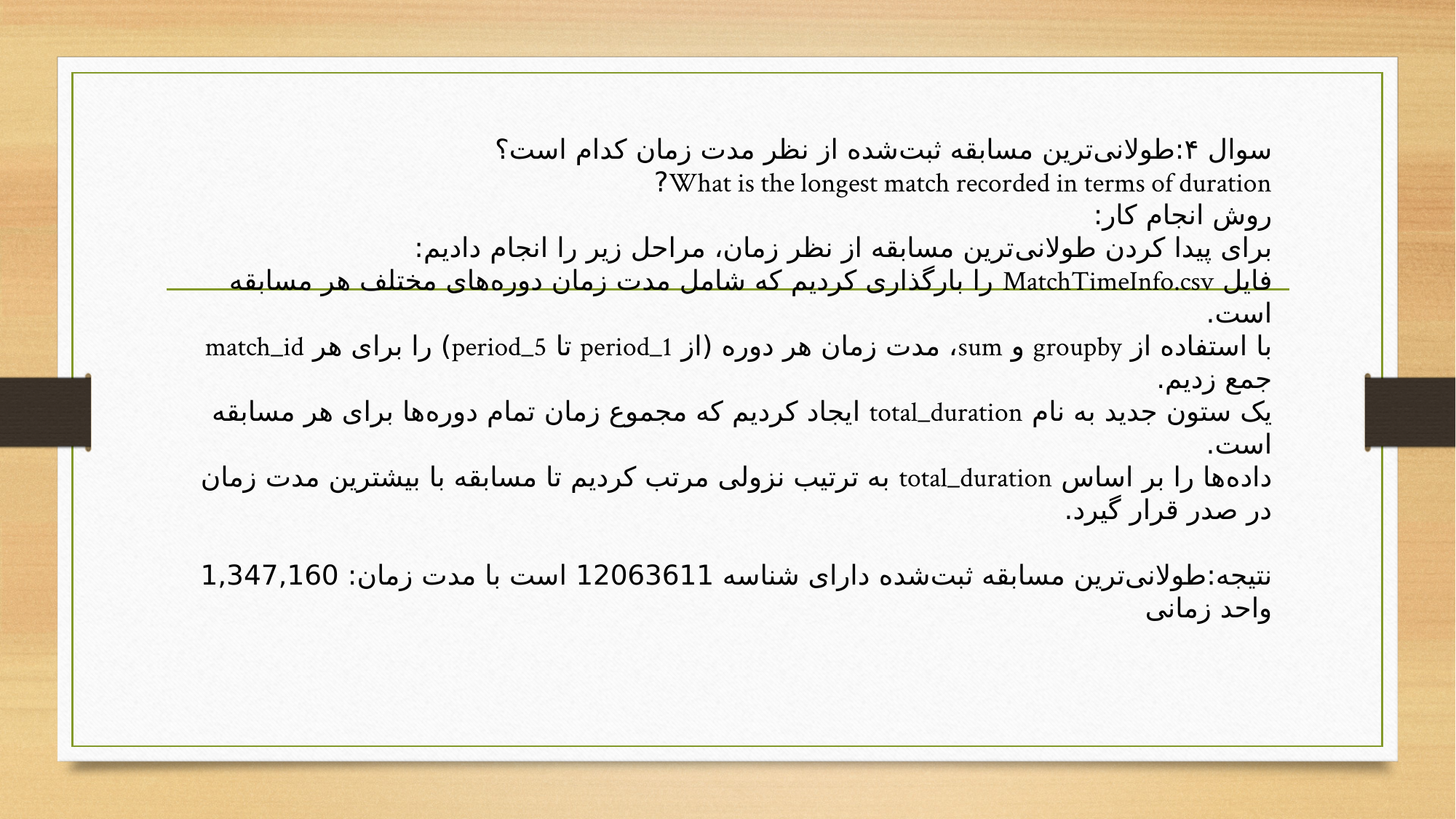

سوال ۴:طولانی‌ترین مسابقه ثبت‌شده از نظر مدت زمان کدام است؟
What is the longest match recorded in terms of duration?
روش انجام کار:
برای پیدا کردن طولانی‌ترین مسابقه از نظر زمان، مراحل زیر را انجام دادیم:
فایل MatchTimeInfo.csv را بارگذاری کردیم که شامل مدت زمان دوره‌های مختلف هر مسابقه است.
با استفاده از groupby و sum، مدت زمان هر دوره (از period_1 تا period_5) را برای هر match_id جمع زدیم.
یک ستون جدید به نام total_duration ایجاد کردیم که مجموع زمان تمام دوره‌ها برای هر مسابقه است.
داده‌ها را بر اساس total_duration به ترتیب نزولی مرتب کردیم تا مسابقه با بیشترین مدت زمان در صدر قرار گیرد.

نتیجه:طولانی‌ترین مسابقه ثبت‌شده دارای شناسه 12063611 است با مدت زمان: 1,347,160 واحد زمانی